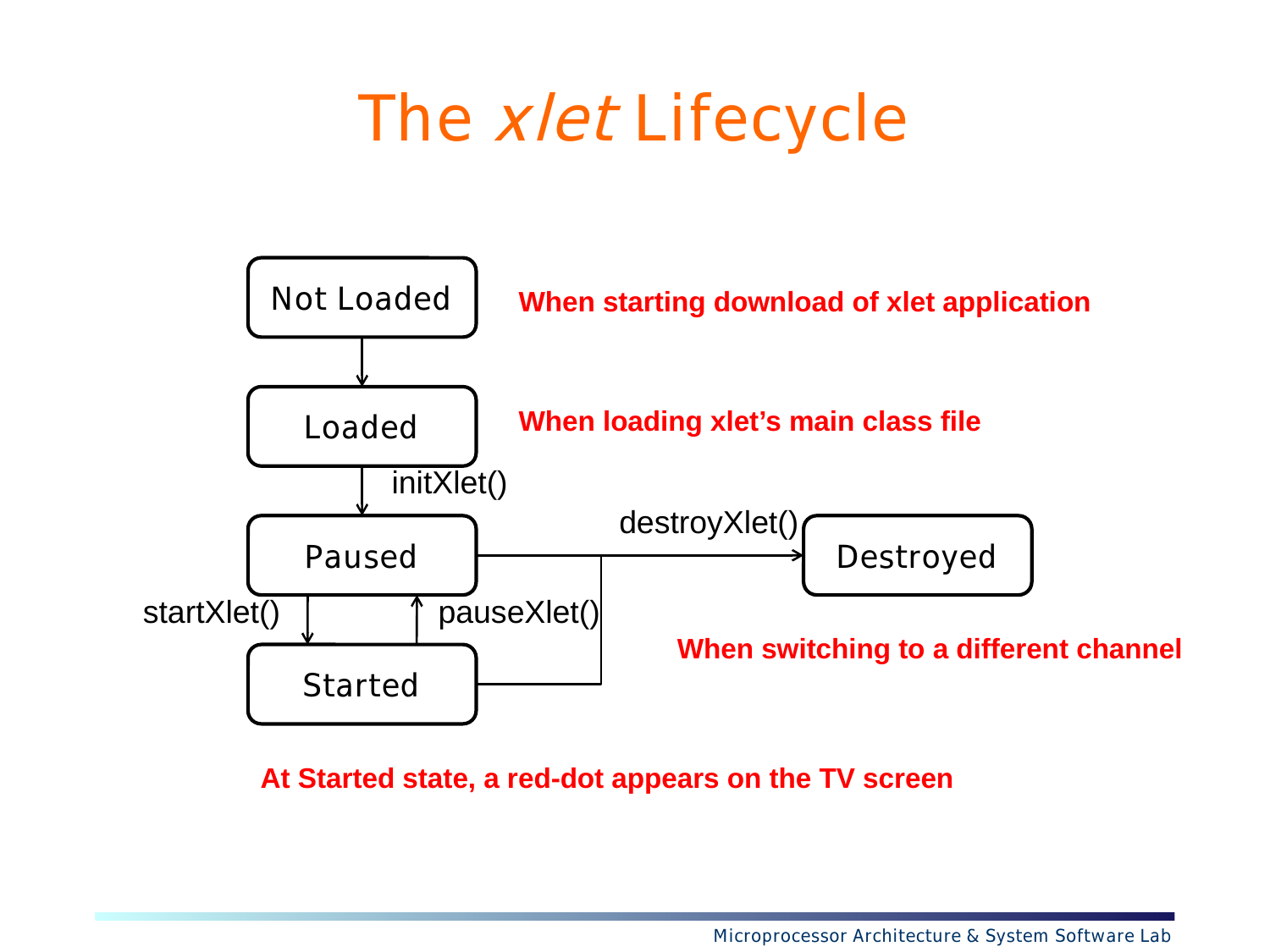

# The xlet Lifecycle
Not Loaded
When starting download of xlet application
Loaded
When loading xlet’s main class file
initXlet()
destroyXlet()
Paused
Destroyed
startXlet()
pauseXlet()
When switching to a different channel
Started
At Started state, a red-dot appears on the TV screen